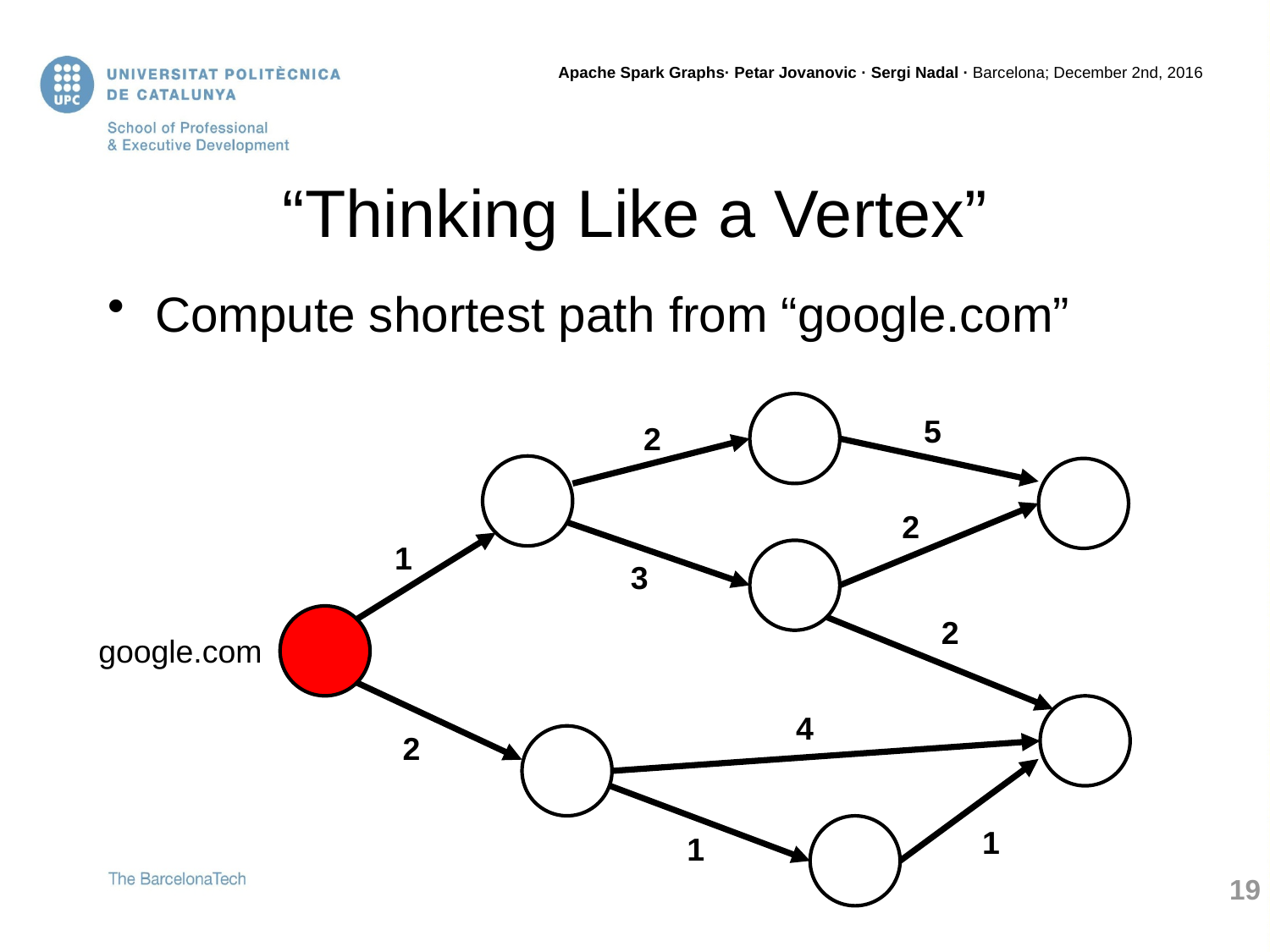

# “Thinking Like a Vertex”
Compute shortest path from “google.com”

5
2

2
1

3

2
google.com

4
2

1
1